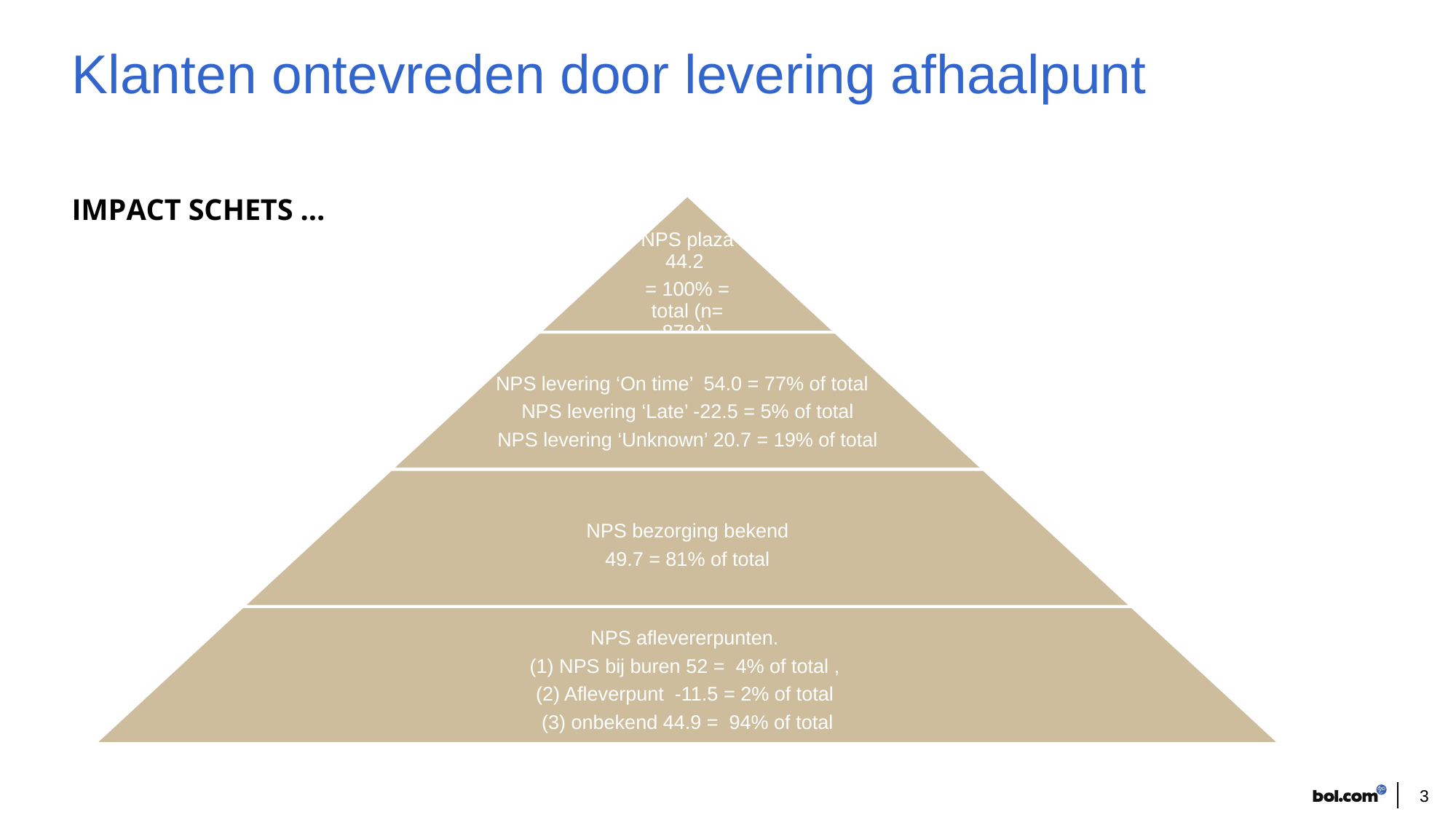

# Klanten ontevreden door levering afhaalpunt

IMPACT SCHETS …

NPS plaza 44.2
= 100% = total (n= 8784)
NPS levering ‘On time’  54.0 = 77% of total
NPS levering ‘Late’ -22.5 = 5% of total
NPS levering ‘Unknown’ 20.7 = 19% of total
NPS bezorging bekend
49.7 = 81% of total
NPS aflevererpunten.
(1) NPS bij buren 52 =  4% of total ,
(2) Afleverpunt  -11.5 = 2% of total
(3) onbekend 44.9 =  94% of total
3